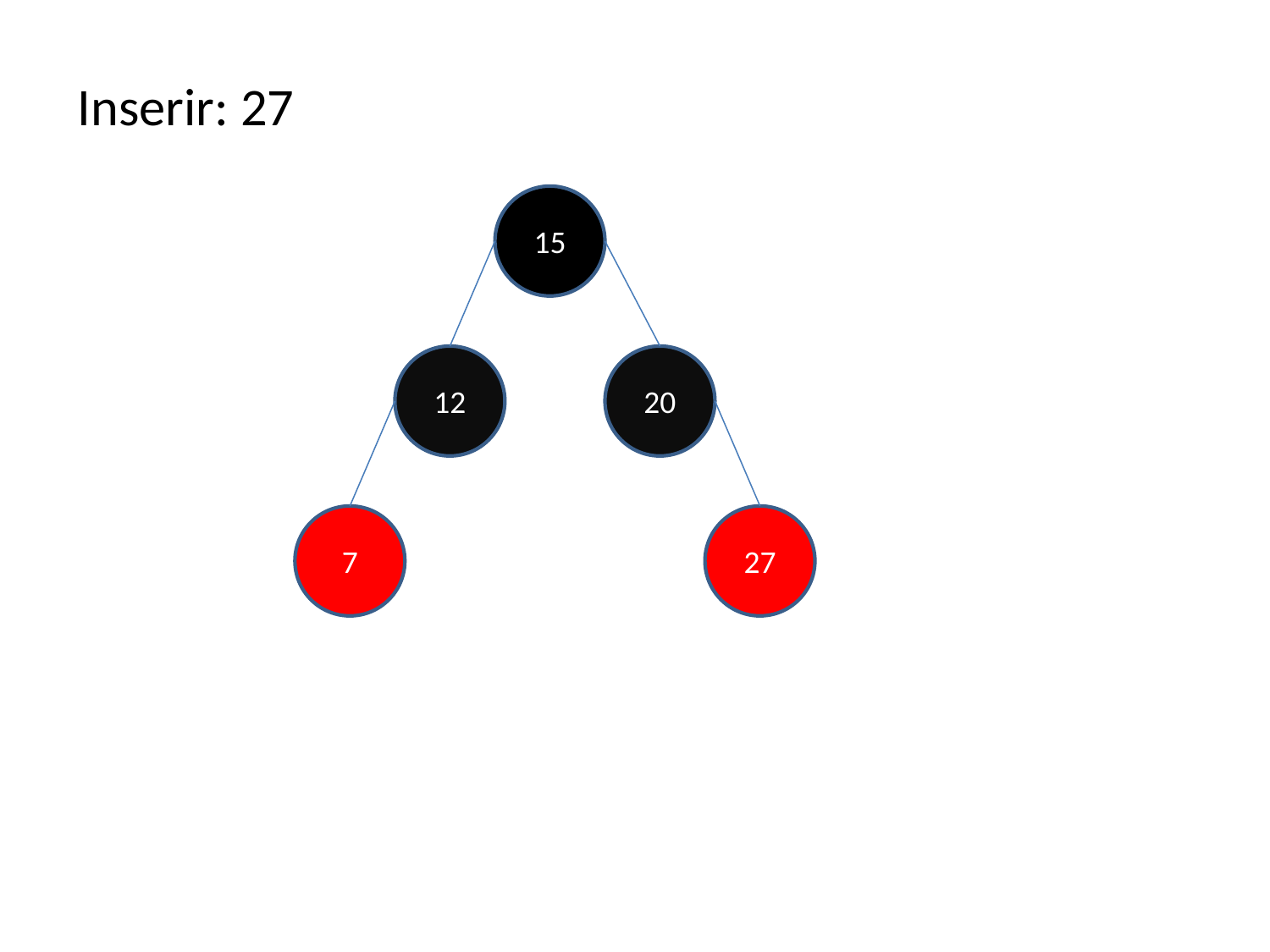

Inserir: 27
15
12
20
7
27